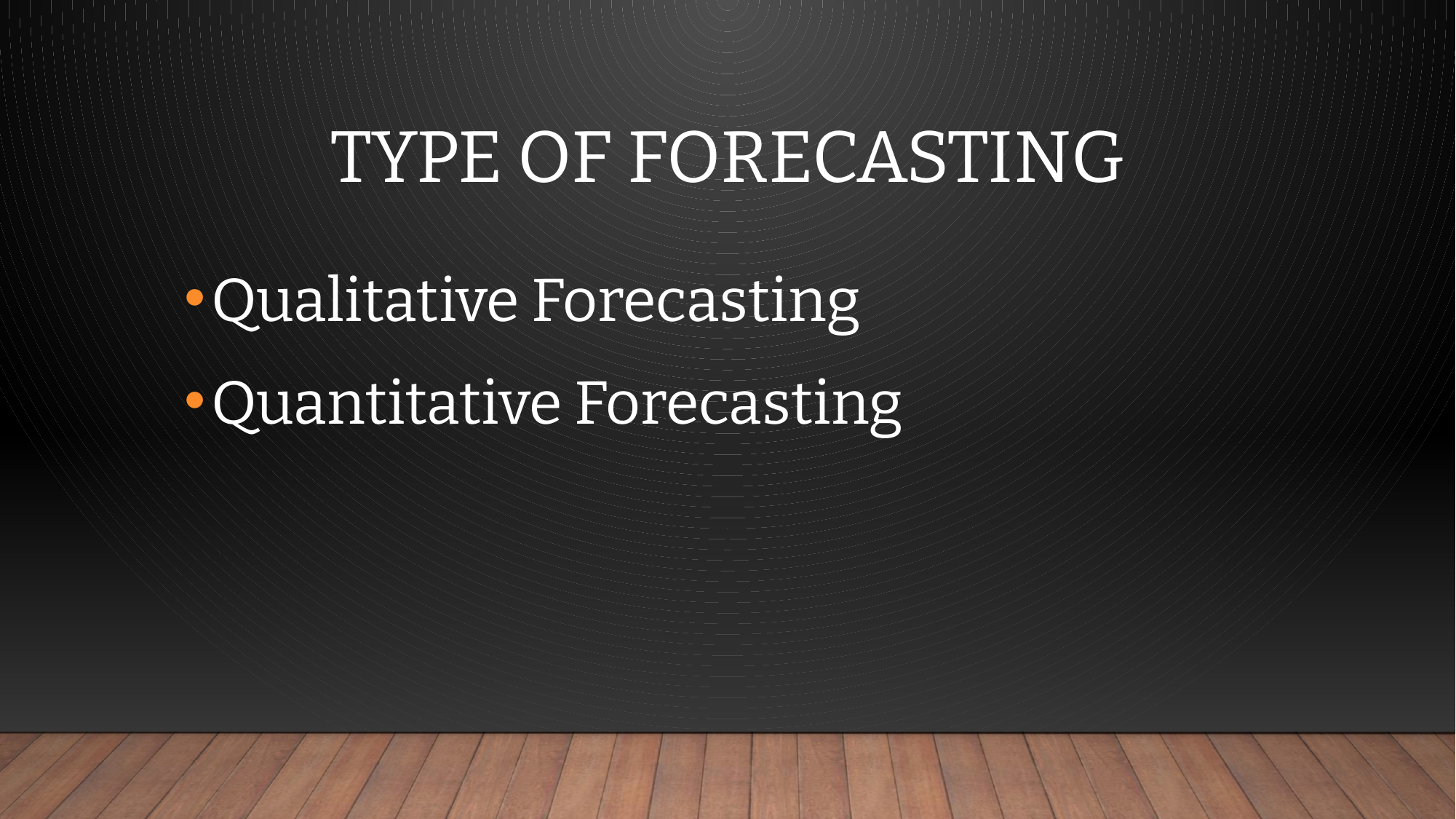

# Type of Forecasting
Qualitative Forecasting
Quantitative Forecasting